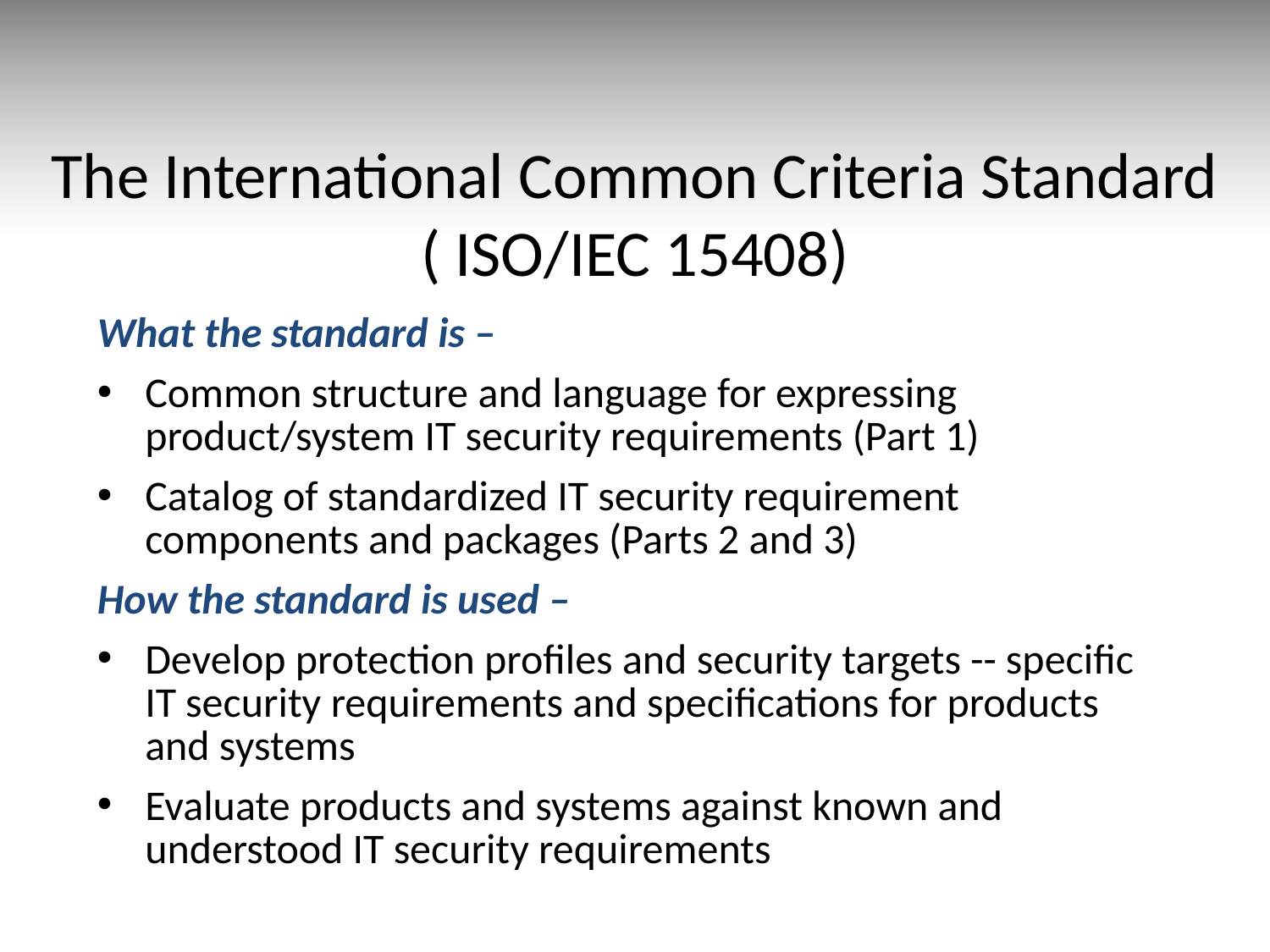

# The International Common Criteria Standard ( ISO/IEC 15408)
What the standard is –
Common structure and language for expressing product/system IT security requirements (Part 1)
Catalog of standardized IT security requirement components and packages (Parts 2 and 3)
How the standard is used –
Develop protection profiles and security targets -- specific IT security requirements and specifications for products and systems
Evaluate products and systems against known and understood IT security requirements